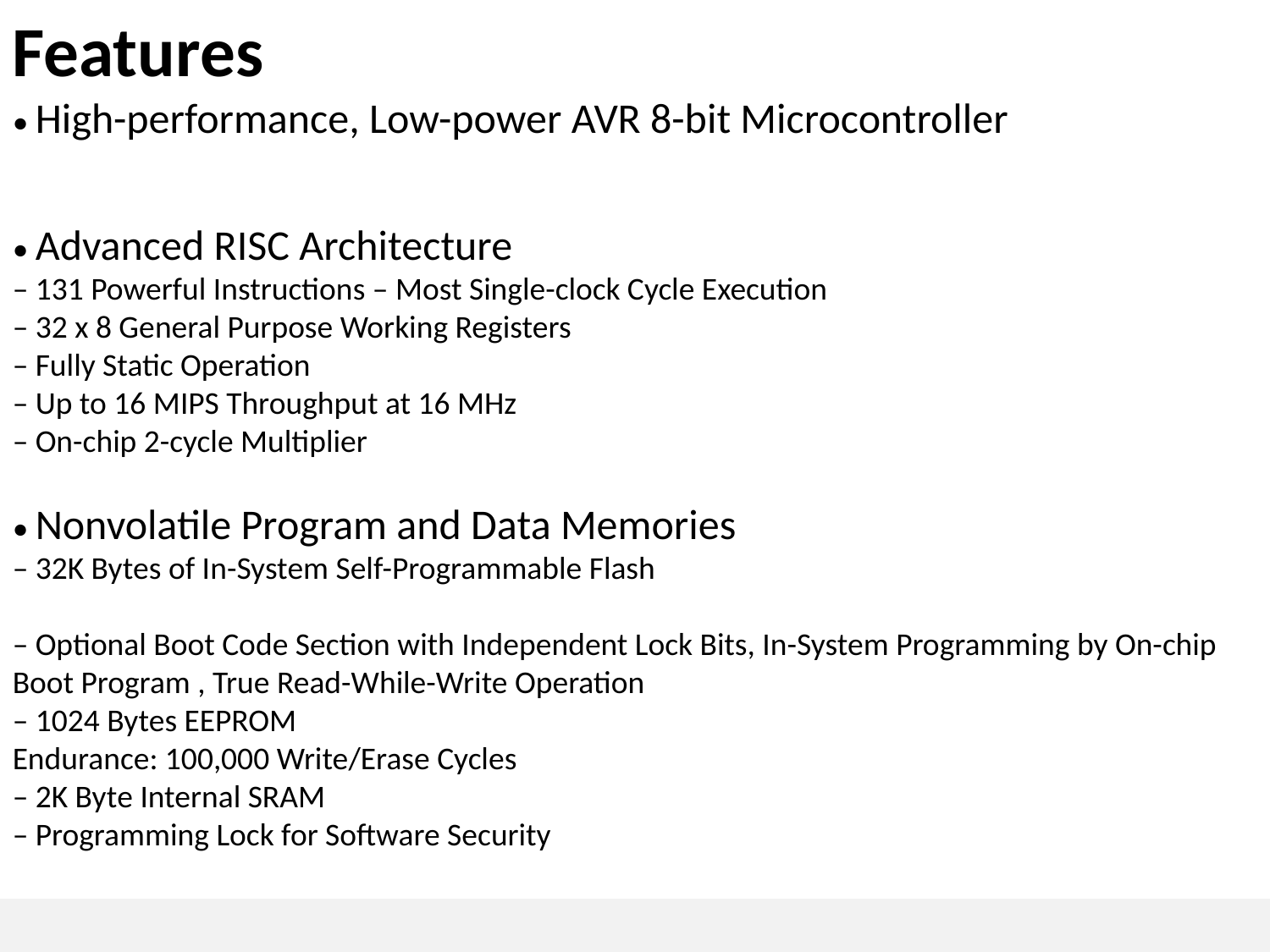

Features
• High-performance, Low-power AVR 8-bit Microcontroller

• Advanced RISC Architecture
– 131 Powerful Instructions – Most Single-clock Cycle Execution
– 32 x 8 General Purpose Working Registers
– Fully Static Operation
– Up to 16 MIPS Throughput at 16 MHz
– On-chip 2-cycle Multiplier

• Nonvolatile Program and Data Memories
– 32K Bytes of In-System Self-Programmable Flash

– Optional Boot Code Section with Independent Lock Bits, In-System Programming by On-chip Boot Program , True Read-While-Write Operation
– 1024 Bytes EEPROM
Endurance: 100,000 Write/Erase Cycles
– 2K Byte Internal SRAM
– Programming Lock for Software Security